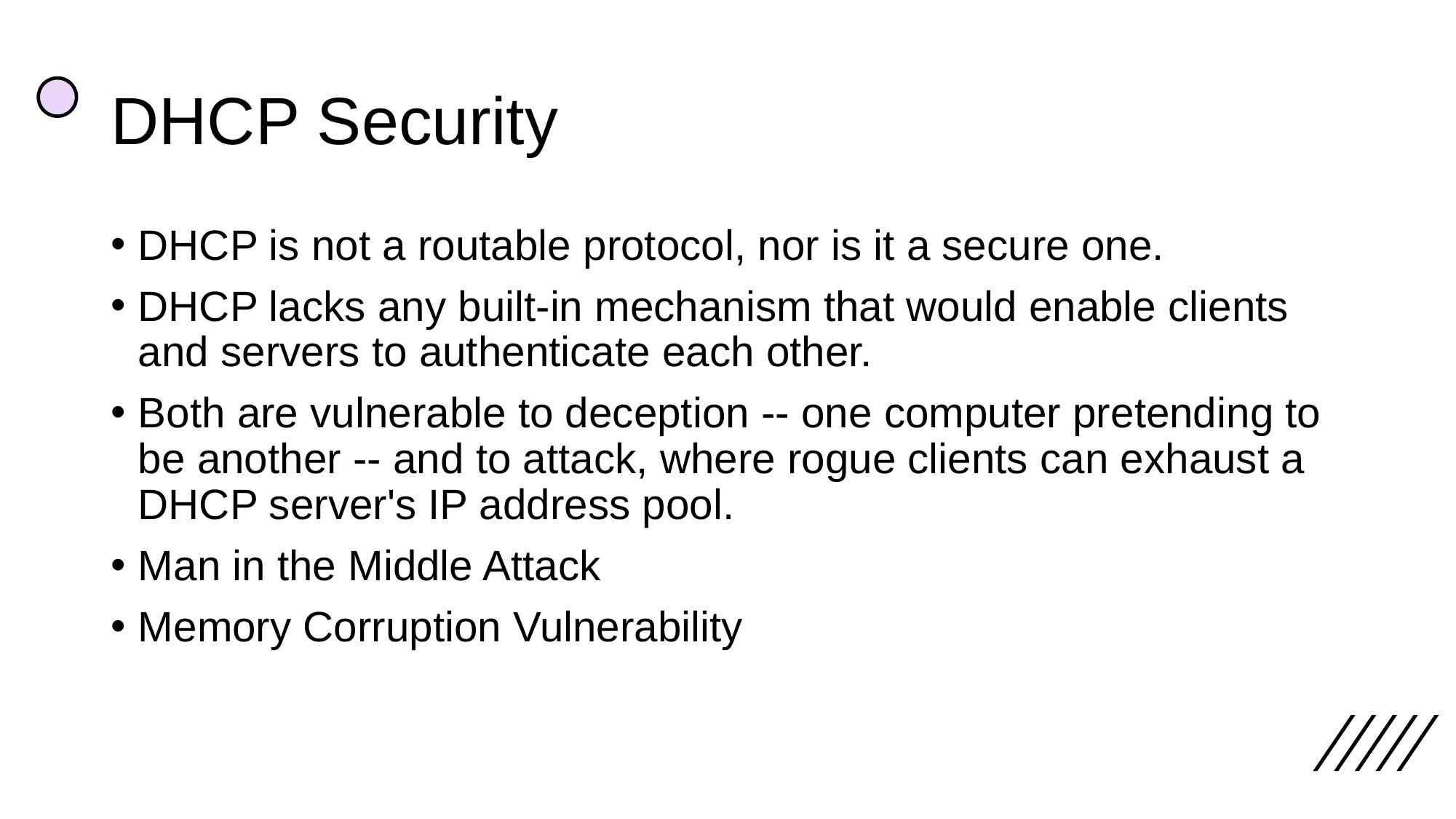

# DHCP Security
DHCP is not a routable protocol, nor is it a secure one.
DHCP lacks any built-in mechanism that would enable clients and servers to authenticate each other.
Both are vulnerable to deception -- one computer pretending to be another -- and to attack, where rogue clients can exhaust a DHCP server's IP address pool.
Man in the Middle Attack
Memory Corruption Vulnerability